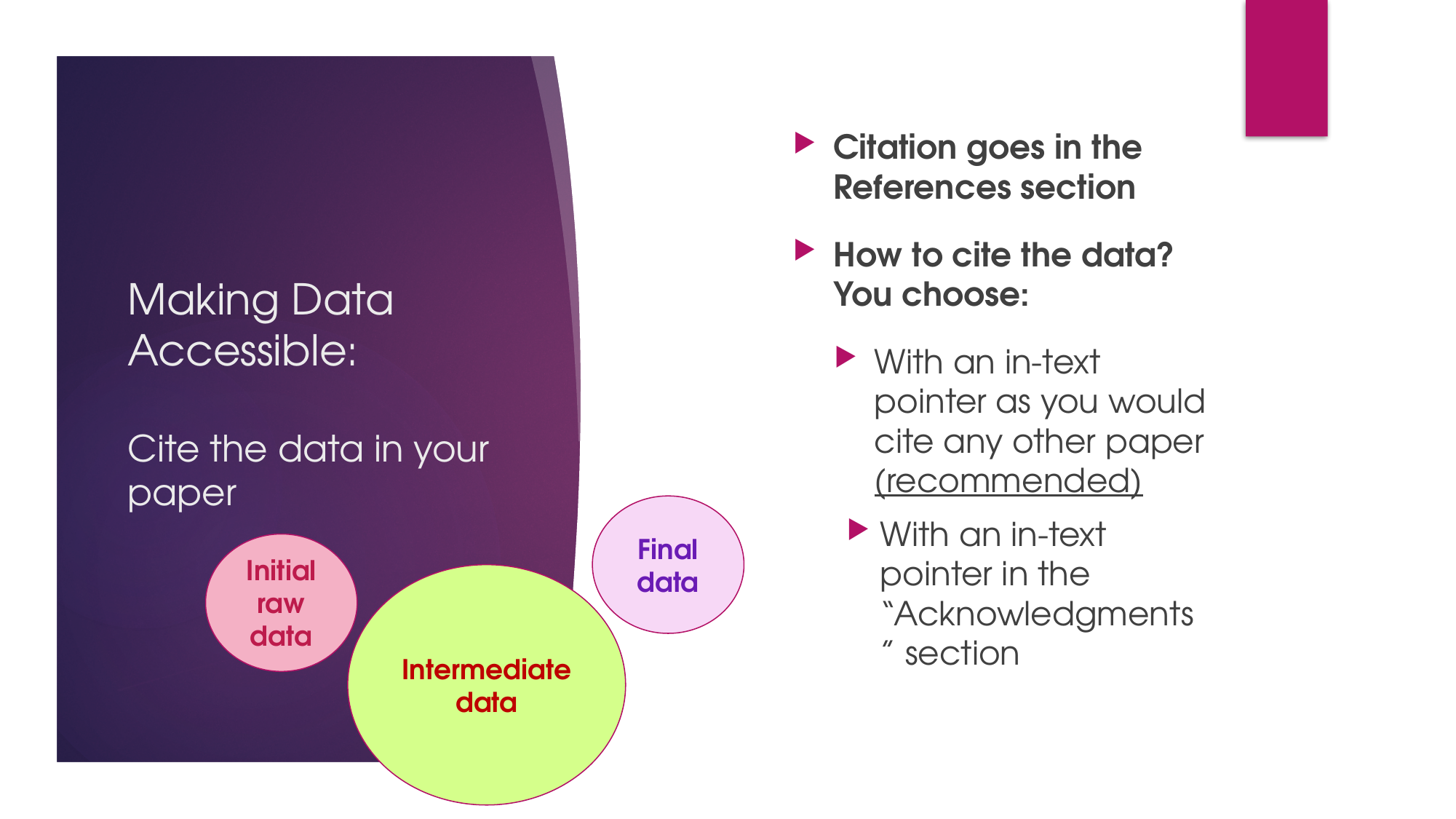

# Making Data Accessible: Cite the data in your paper
Citation goes in the References section
How to cite the data?  You choose:
With an in-text pointer as you would cite any other paper (recommended)
With an in-text pointer in the “Acknowledgments” section

Final
data
Initial
raw data
Intermediate data